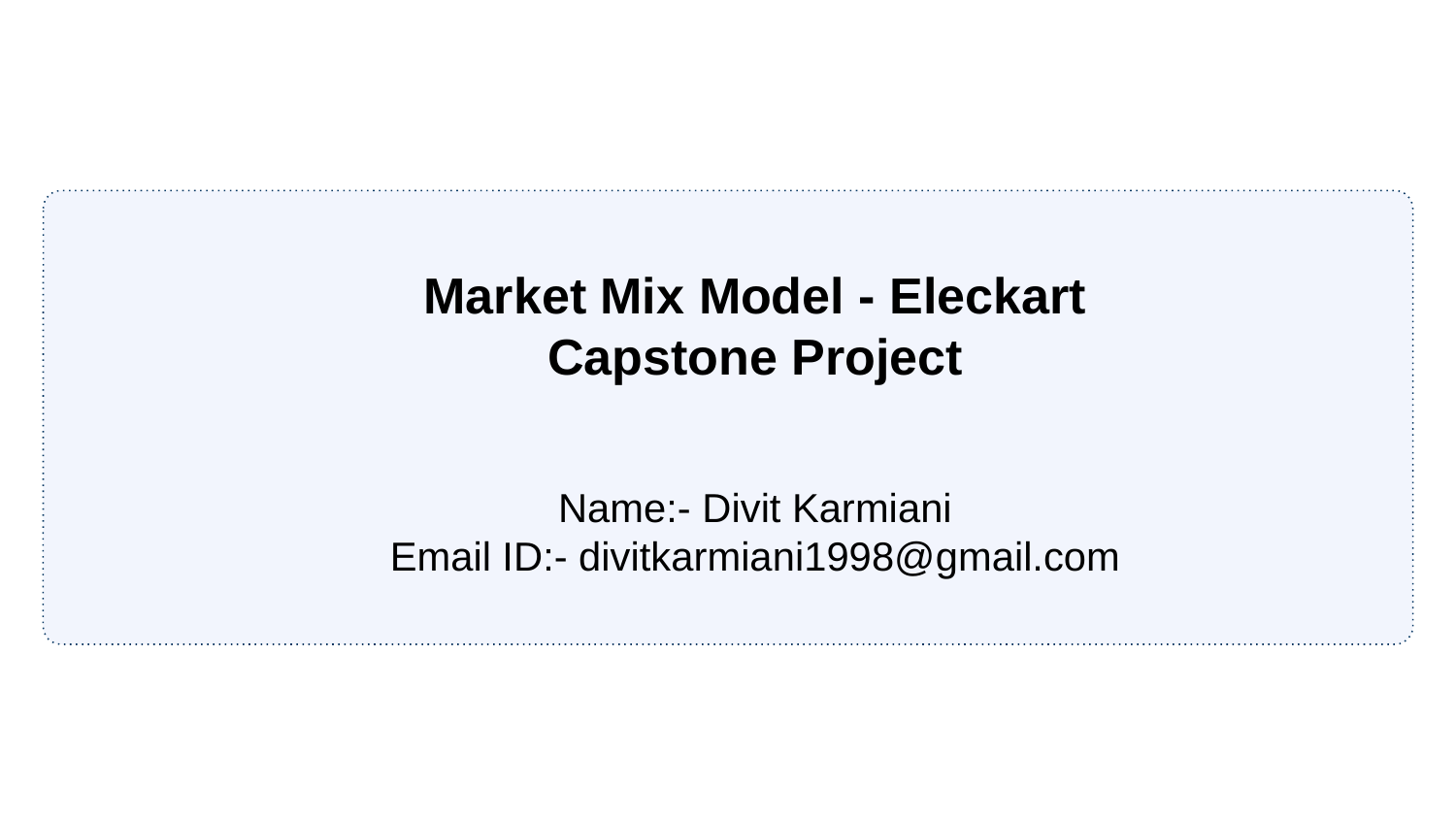

Market Mix Model - Eleckart
Capstone Project

Name:- Divit Karmiani
Email ID:- divitkarmiani1998@gmail.com